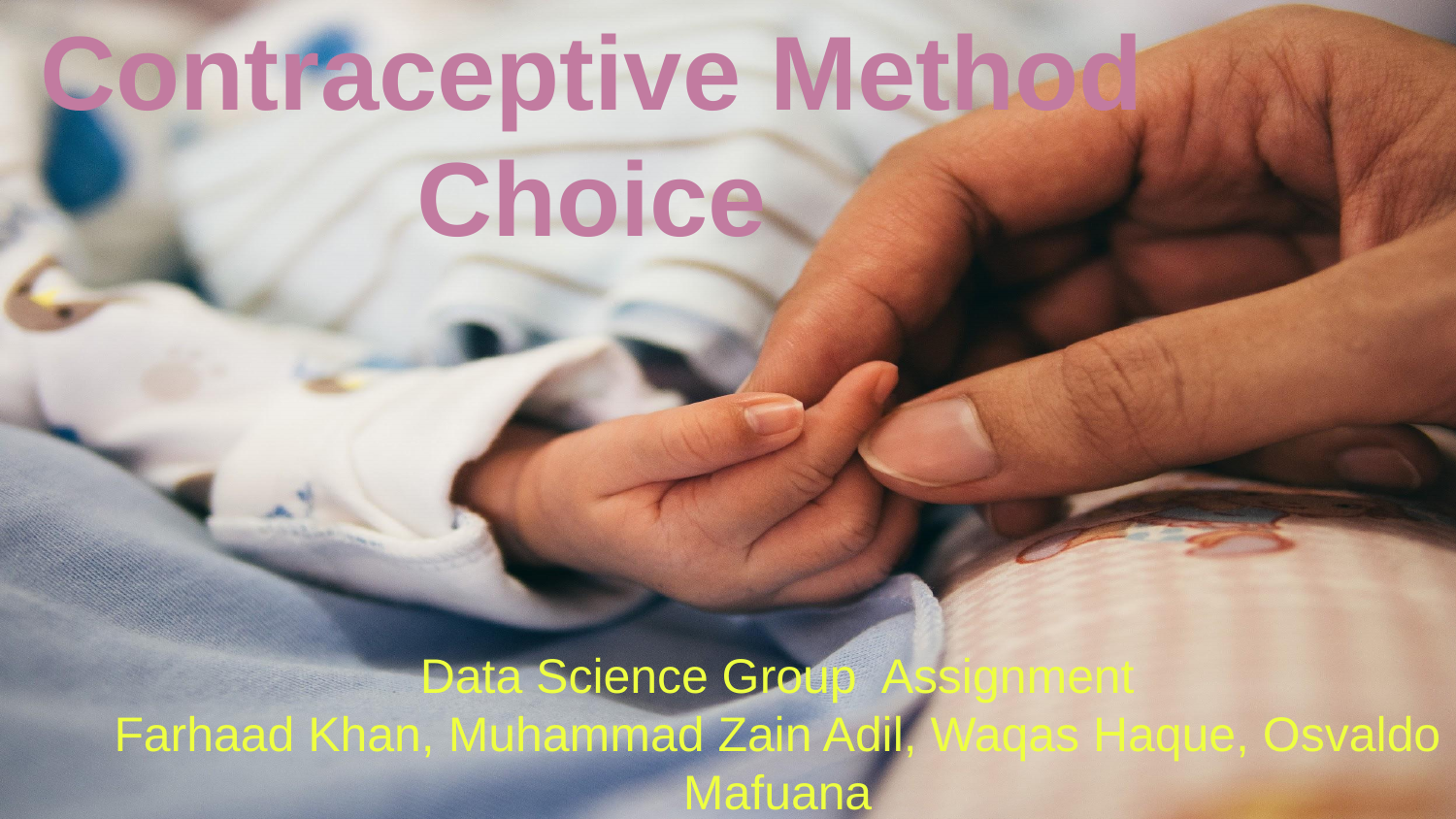

# Contraceptive Method Choice
Data Science Group  Assignment
Farhaad Khan, Muhammad Zain Adil, Waqas Haque, Osvaldo Mafuana